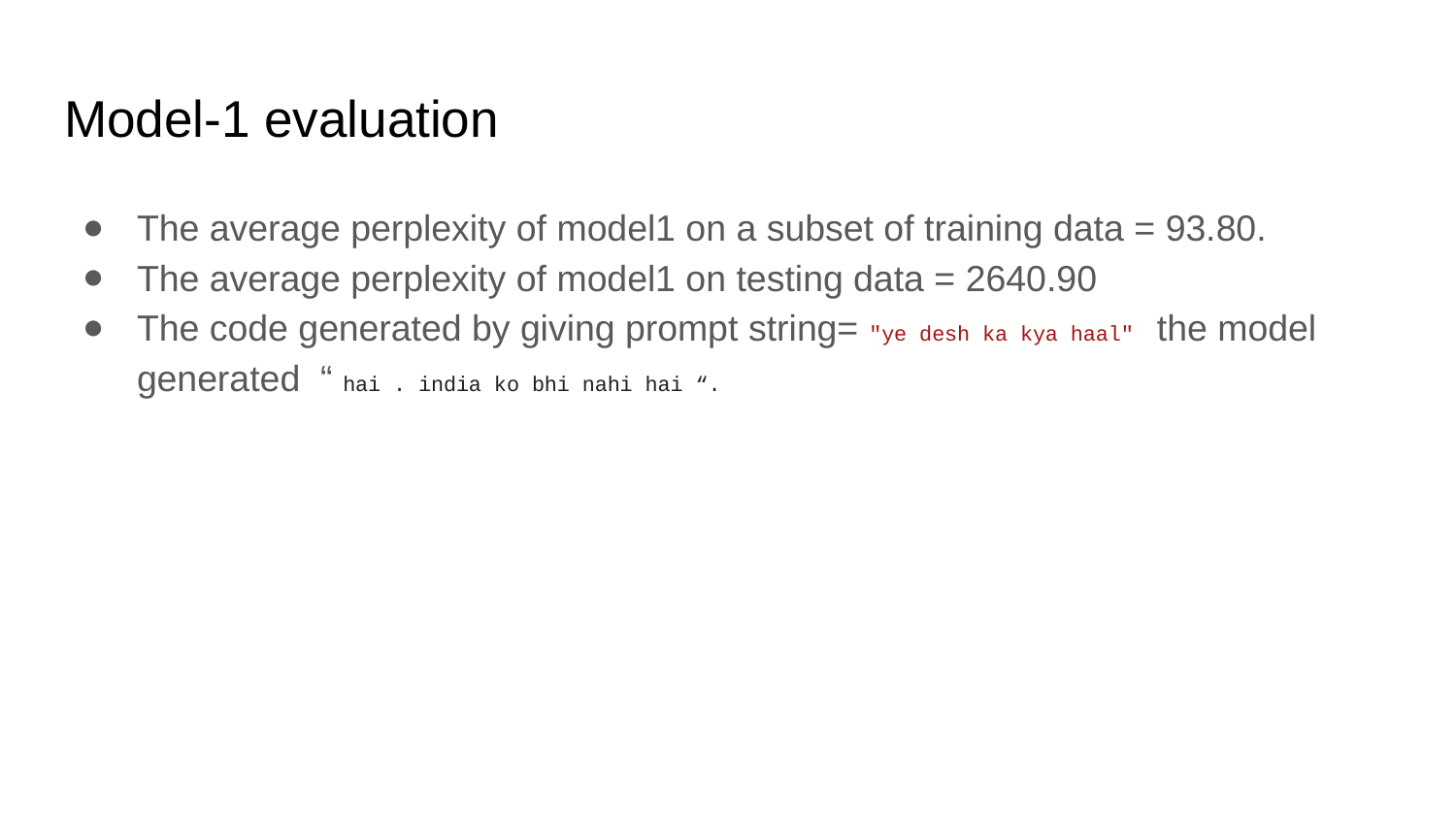

# Model-1 evaluation
The average perplexity of model1 on a subset of training data = 93.80.
The average perplexity of model1 on testing data = 2640.90
The code generated by giving prompt string= "ye desh ka kya haal"  the model generated  “ hai . india ko bhi nahi hai “.